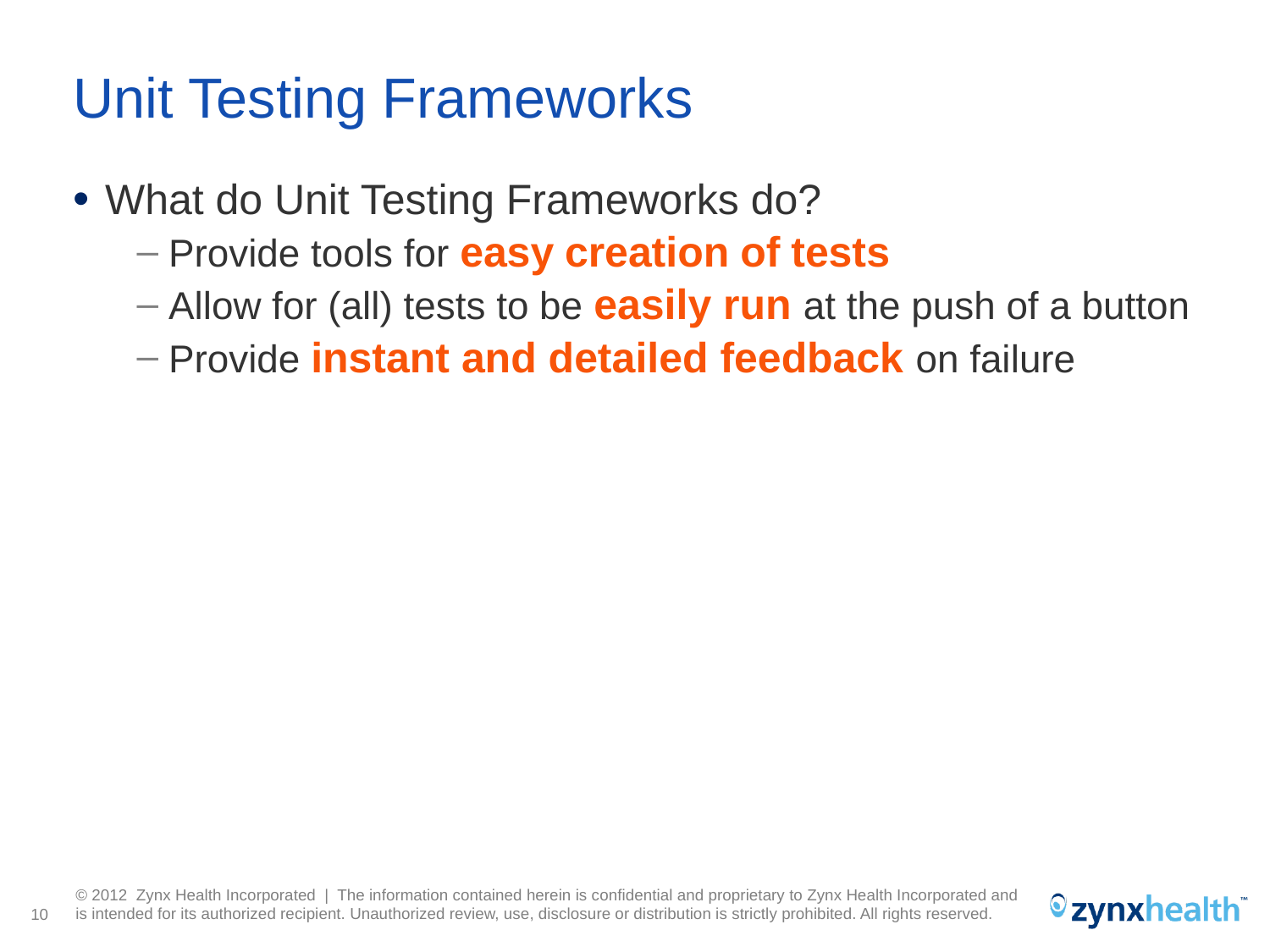

# Unit Testing Frameworks
What do Unit Testing Frameworks do?
Provide tools for easy creation of tests
Allow for (all) tests to be easily run at the push of a button
Provide instant and detailed feedback on failure